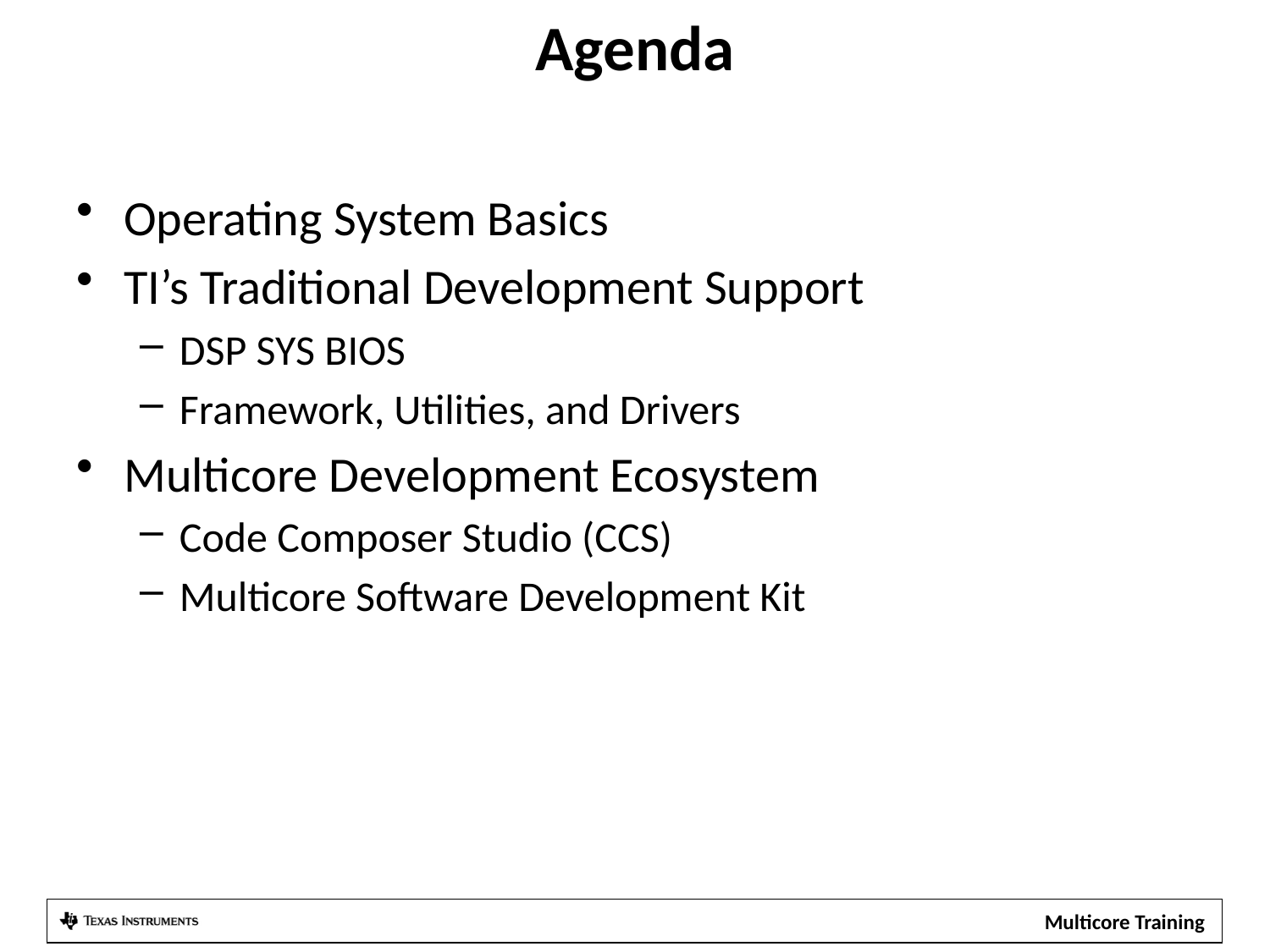

# Agenda
Operating System Basics
TI’s Traditional Development Support
DSP SYS BIOS
Framework, Utilities, and Drivers
Multicore Development Ecosystem
Code Composer Studio (CCS)
Multicore Software Development Kit